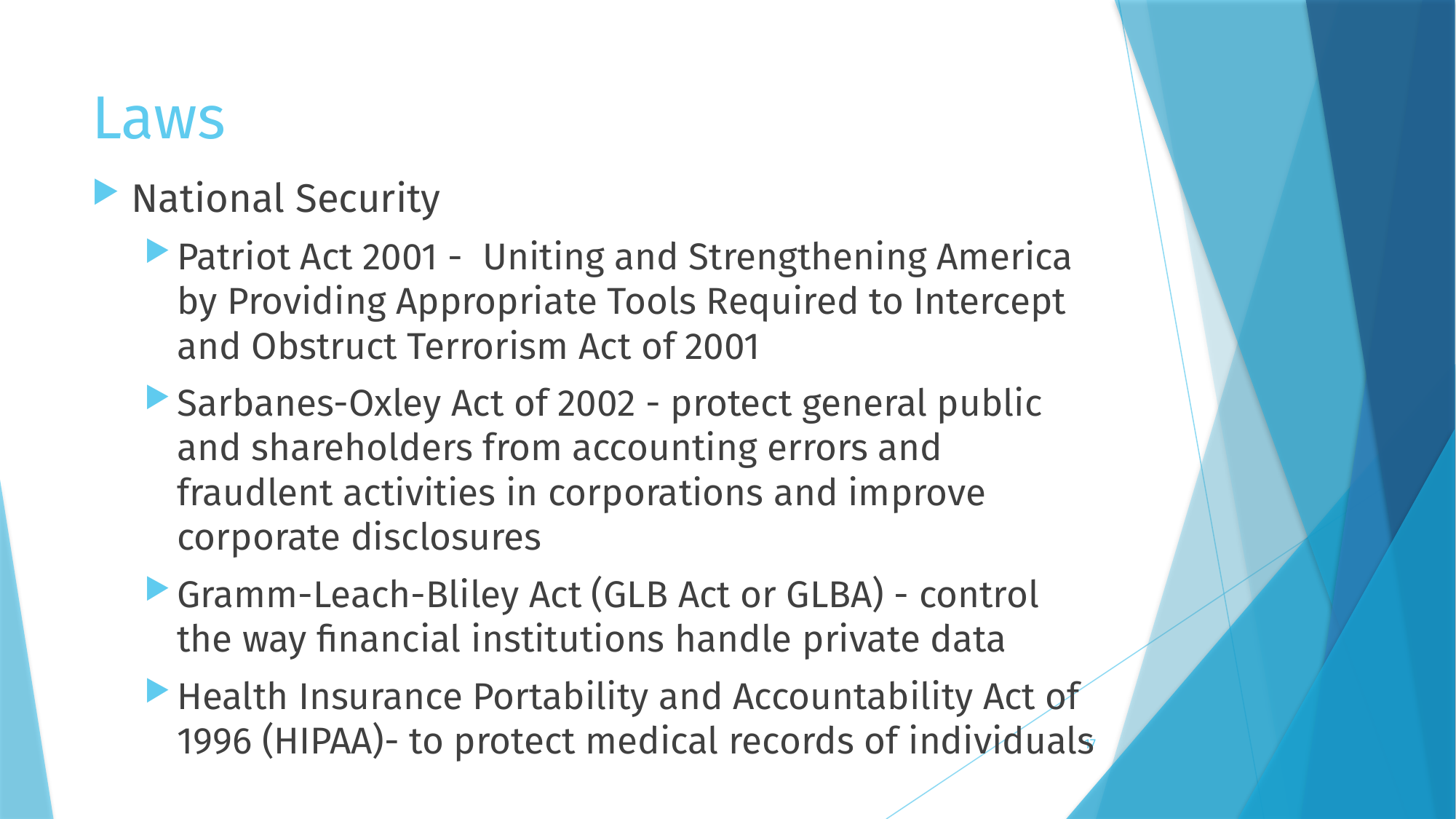

# Laws
National Security
Patriot Act 2001 -  Uniting and Strengthening America by Providing Appropriate Tools Required to Intercept and Obstruct Terrorism Act of 2001
Sarbanes-Oxley Act of 2002 - protect general public and shareholders from accounting errors and fraudlent activities in corporations and improve corporate disclosures
Gramm-Leach-Bliley Act (GLB Act or GLBA) - control the way financial institutions handle private data
Health Insurance Portability and Accountability Act of 1996 (HIPAA)- to protect medical records of individuals

17